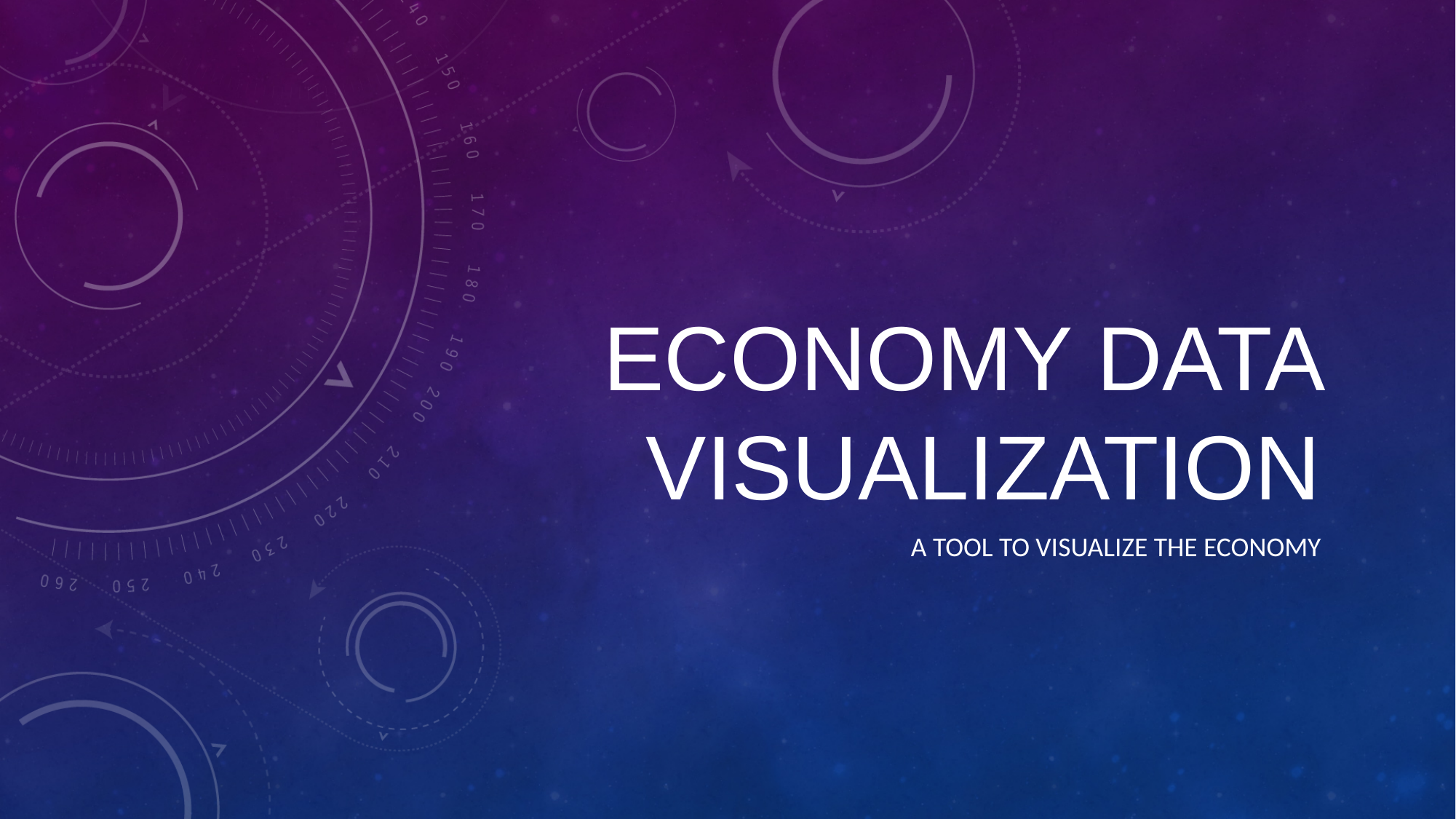

# Economy data visualization
A tool to visualize the economy